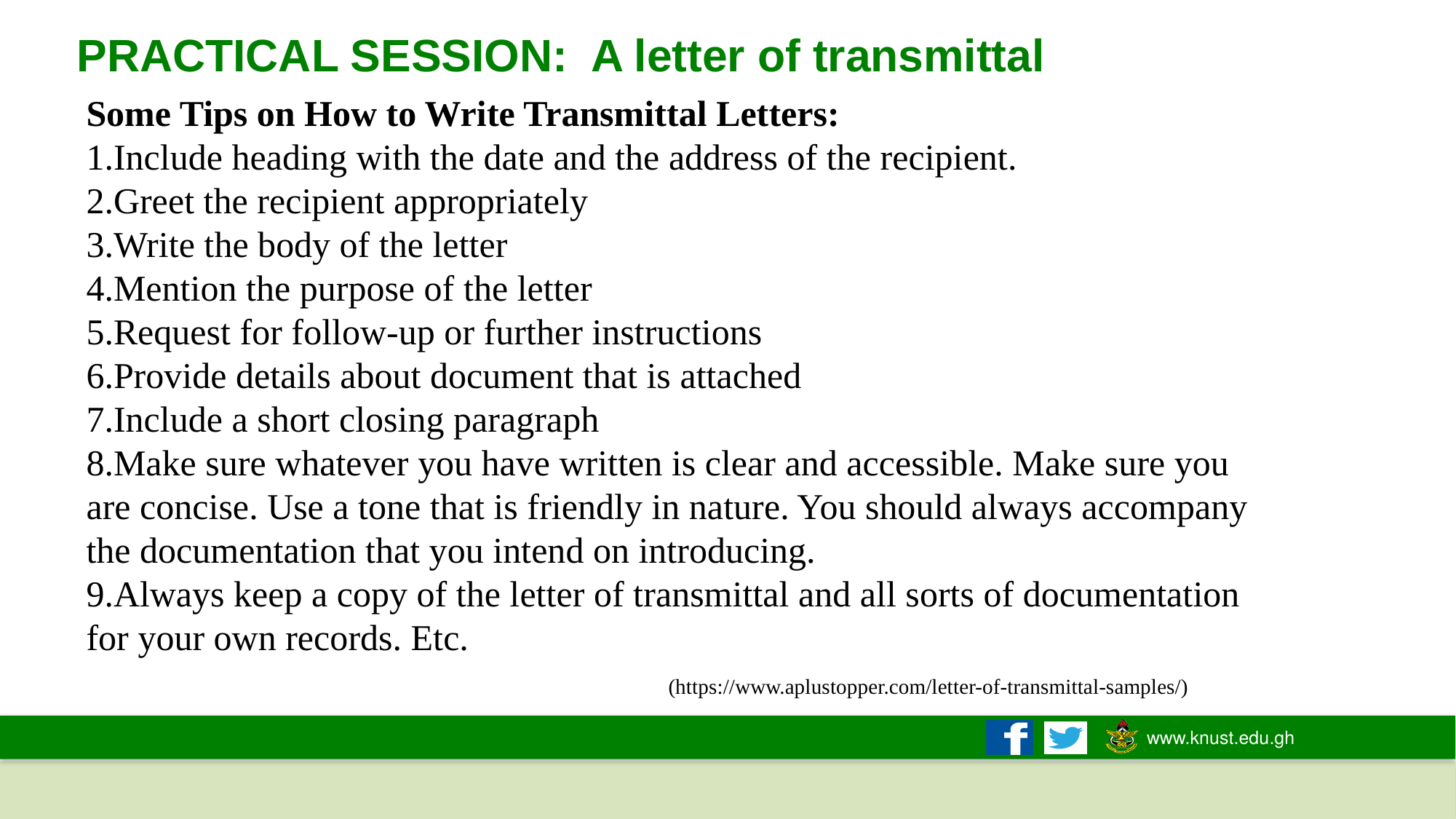

PRACTICAL SESSION:  A letter of transmittal

Some Tips on How to Write Transmittal Letters:
Include heading with the date and the address of the recipient.
Greet the recipient appropriately
Write the body of the letter
Mention the purpose of the letter
Request for follow-up or further instructions
Provide details about document that is attached
Include a short closing paragraph
Make sure whatever you have written is clear and accessible. Make sure you are concise. Use a tone that is friendly in nature. You should always accompany the documentation that you intend on introducing.
Always keep a copy of the letter of transmittal and all sorts of documentation for your own records. Etc.
                (https://www.aplustopper.com/letter-of-transmittal-samples/)
17